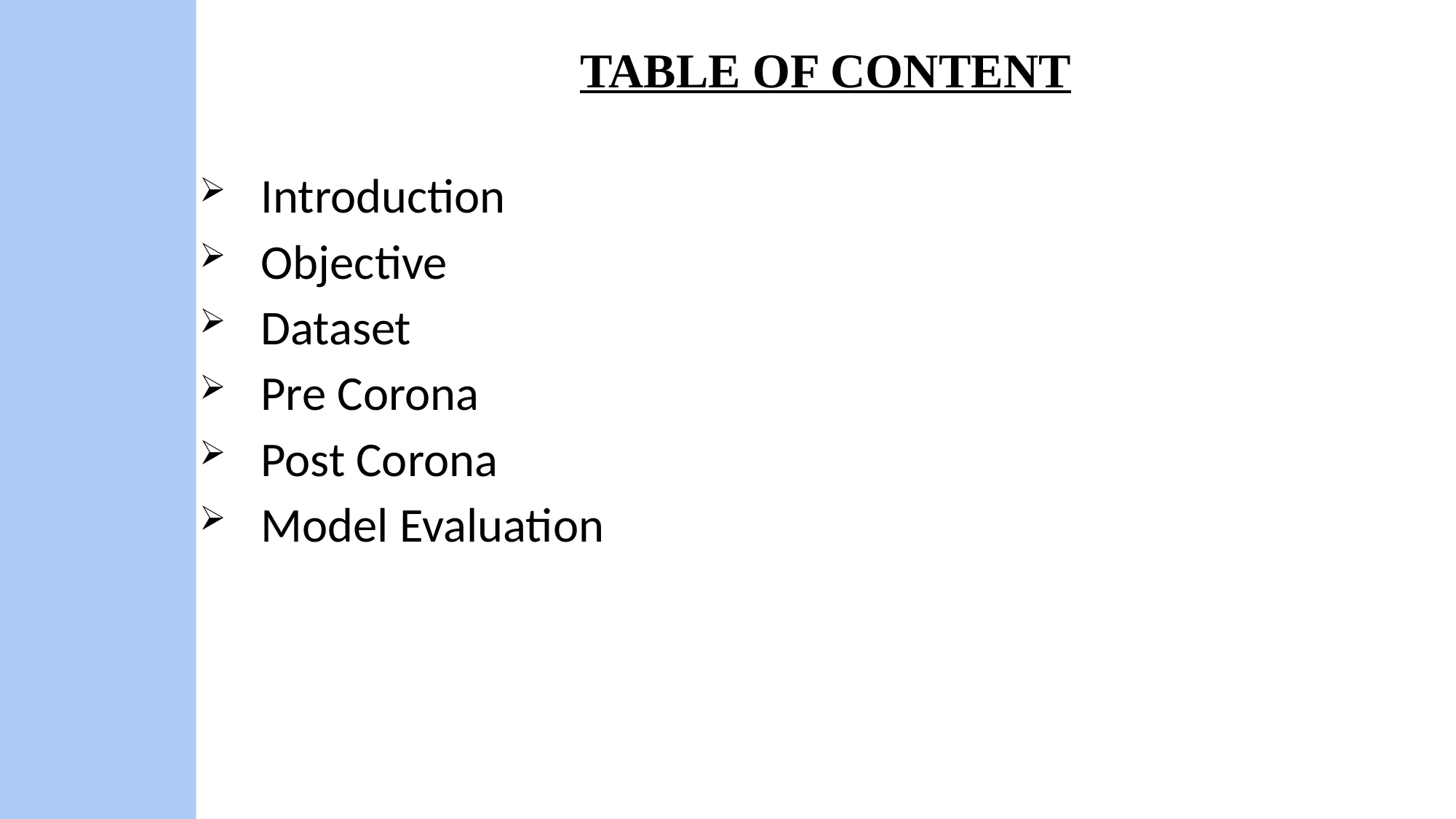

# TABLE OF CONTENT
Introduction
Objective
Dataset
Pre Corona
Post Corona
Model Evaluation